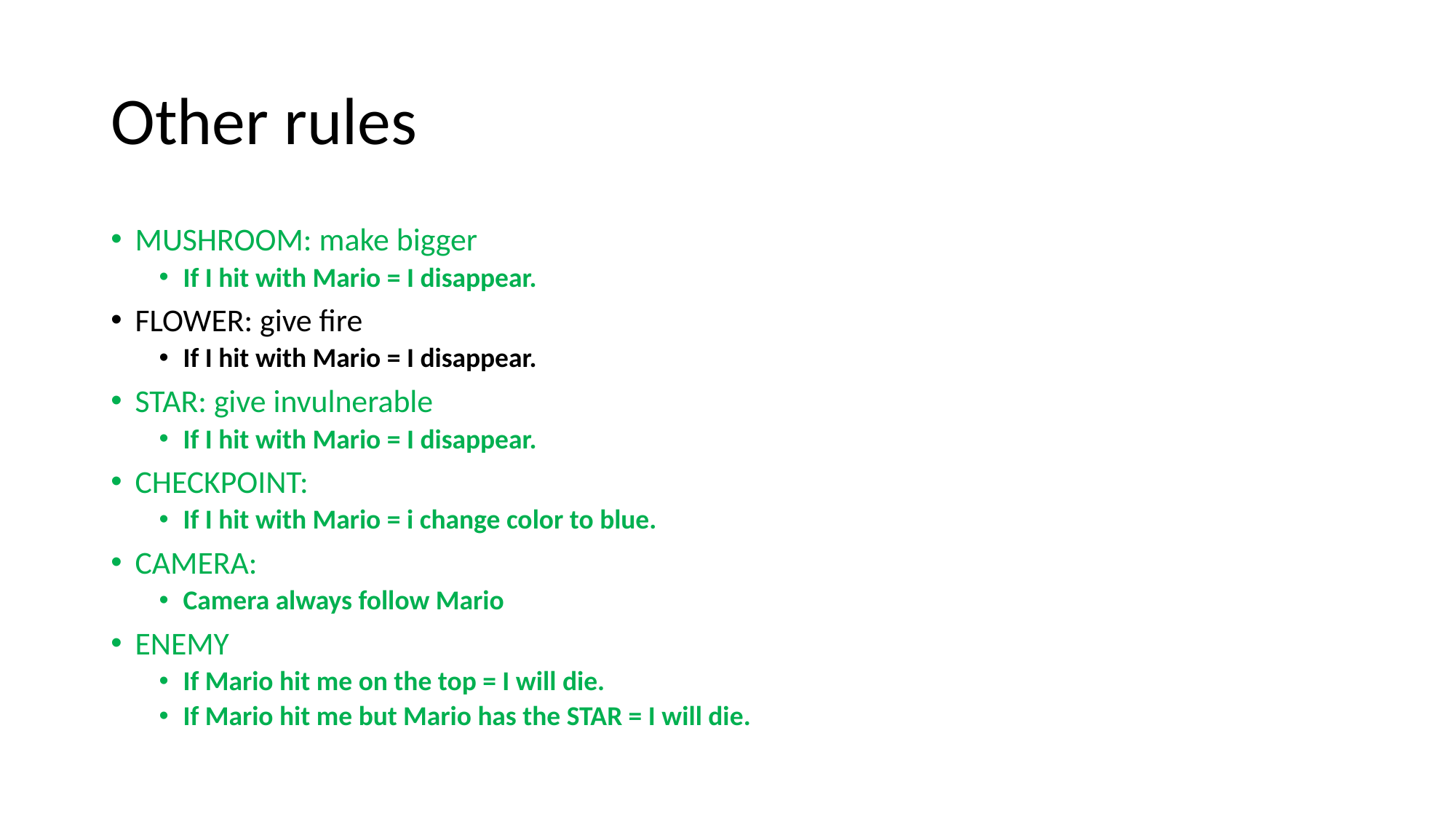

# Other rules
MUSHROOM: make bigger
If I hit with Mario = I disappear.
FLOWER: give fire
If I hit with Mario = I disappear.
STAR: give invulnerable
If I hit with Mario = I disappear.
CHECKPOINT:
If I hit with Mario = i change color to blue.
CAMERA:
Camera always follow Mario
ENEMY
If Mario hit me on the top = I will die.
If Mario hit me but Mario has the STAR = I will die.